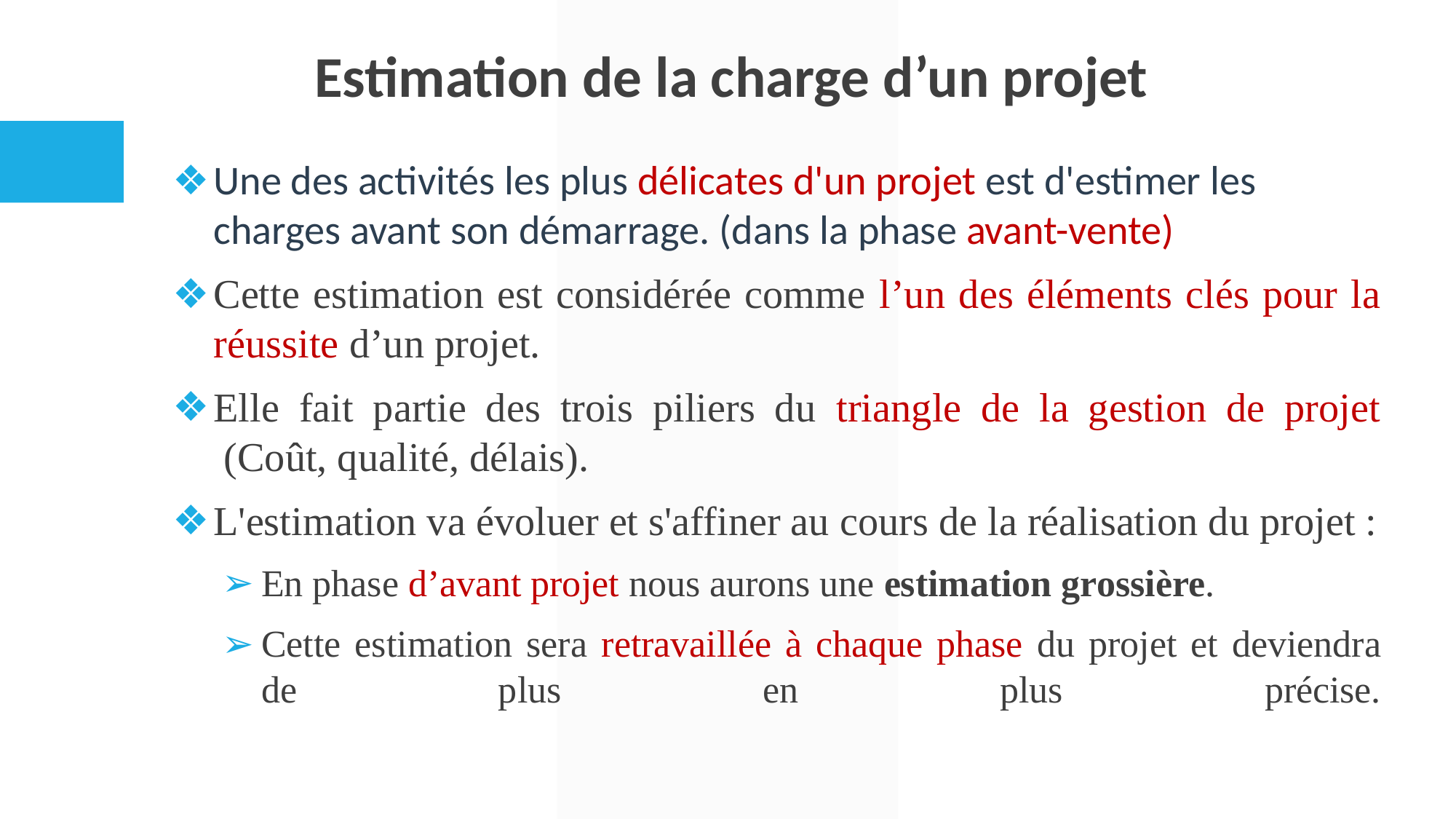

# Estimation de la charge d’un projet
Une des activités les plus délicates d'un projet est d'estimer les charges avant son démarrage. (dans la phase avant-vente)
Cette estimation est considérée comme l’un des éléments clés pour la réussite d’un projet.
Elle fait partie des trois piliers du triangle de la gestion de projet  (Coût, qualité, délais).
L'estimation va évoluer et s'affiner au cours de la réalisation du projet :
En phase d’avant projet nous aurons une estimation grossière.
Cette estimation sera retravaillée à chaque phase du projet et deviendra de plus en plus précise.